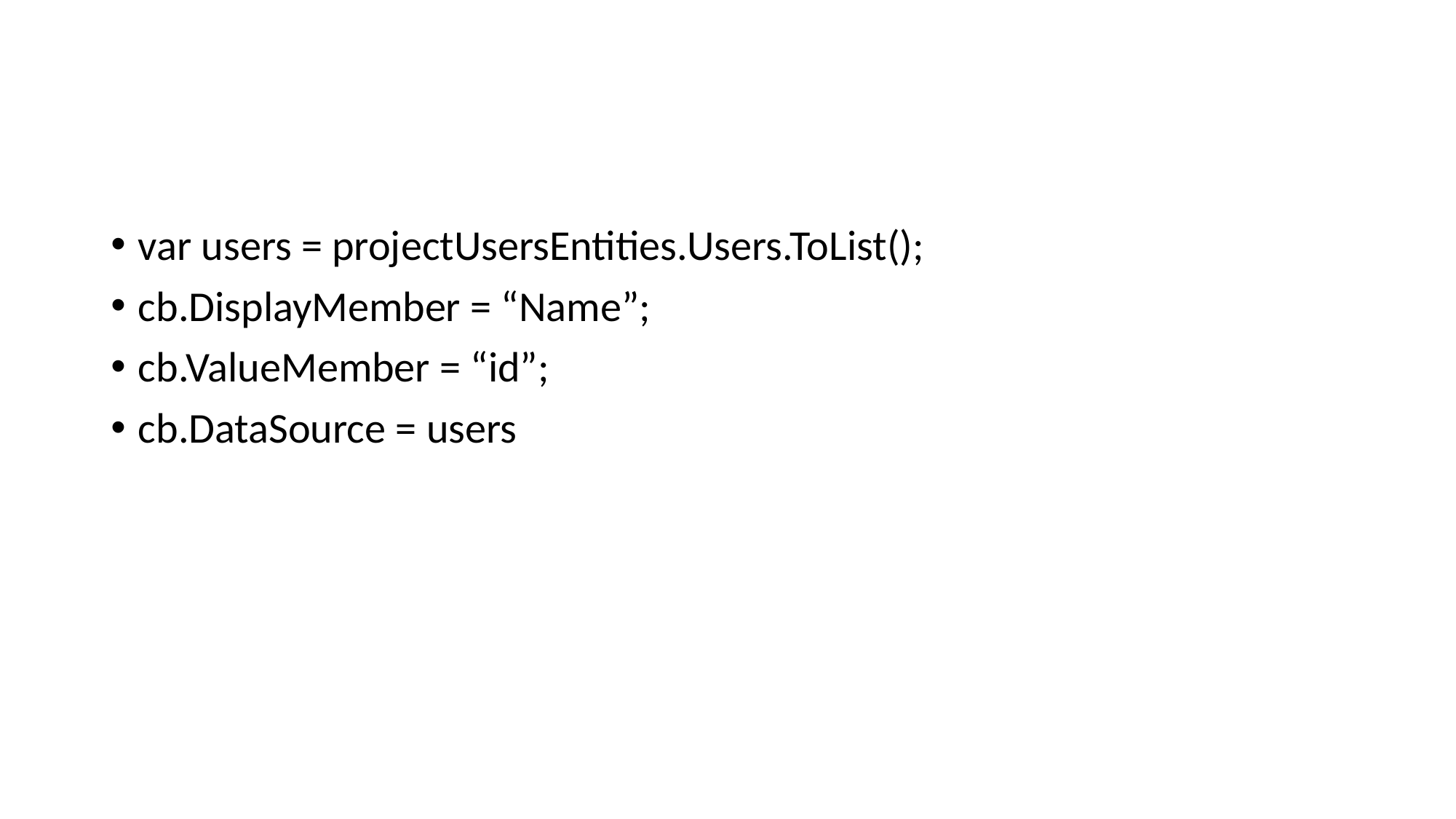

#
var users = projectUsersEntities.Users.ToList();
cb.DisplayMember = “Name”;
cb.ValueMember = “id”;
cb.DataSource = users